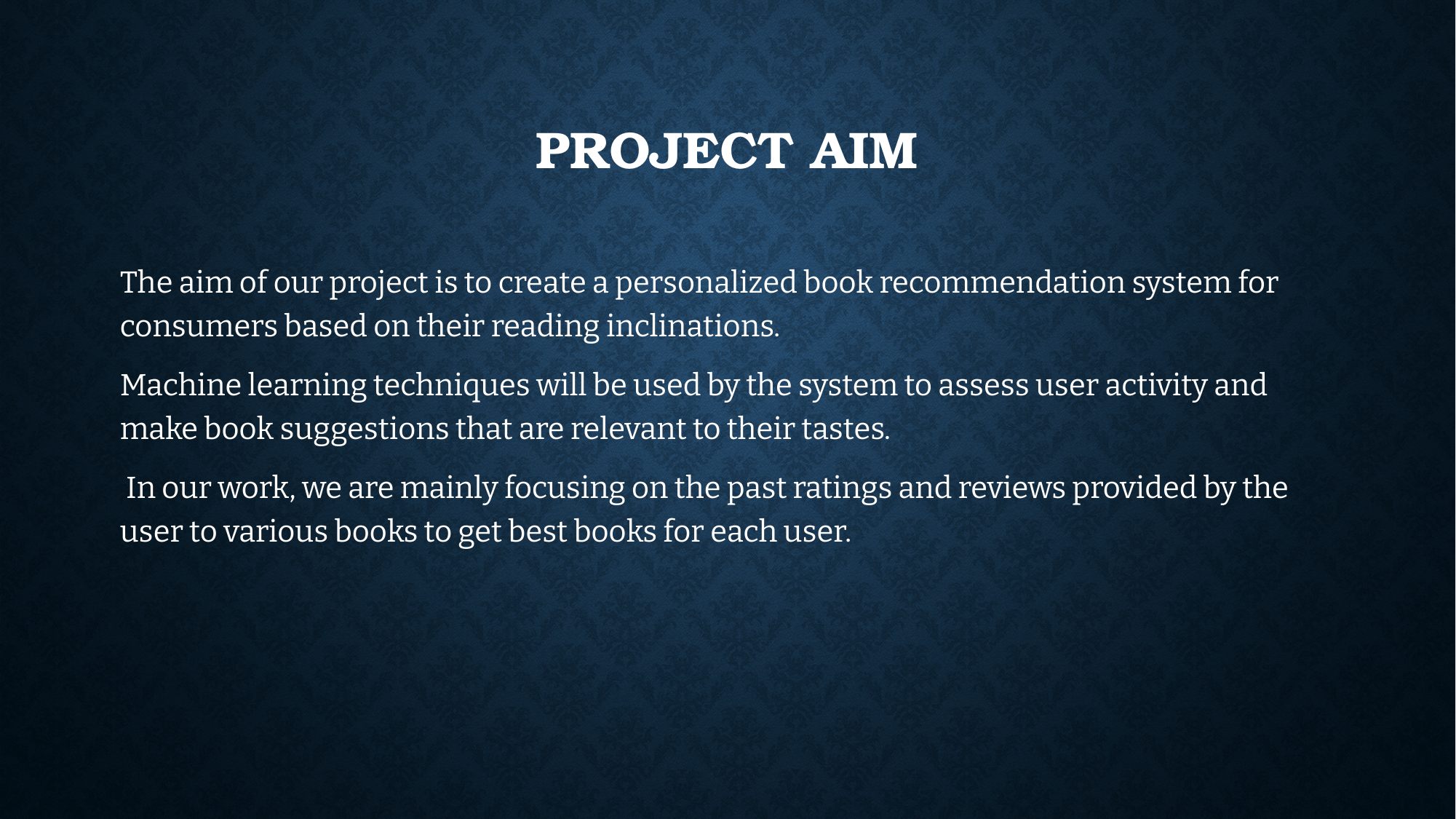

# Project AIM
The aim of our project is to create a personalized book recommendation system for consumers based on their reading inclinations.
Machine learning techniques will be used by the system to assess user activity and make book suggestions that are relevant to their tastes.
 In our work, we are mainly focusing on the past ratings and reviews provided by the user to various books to get best books for each user.